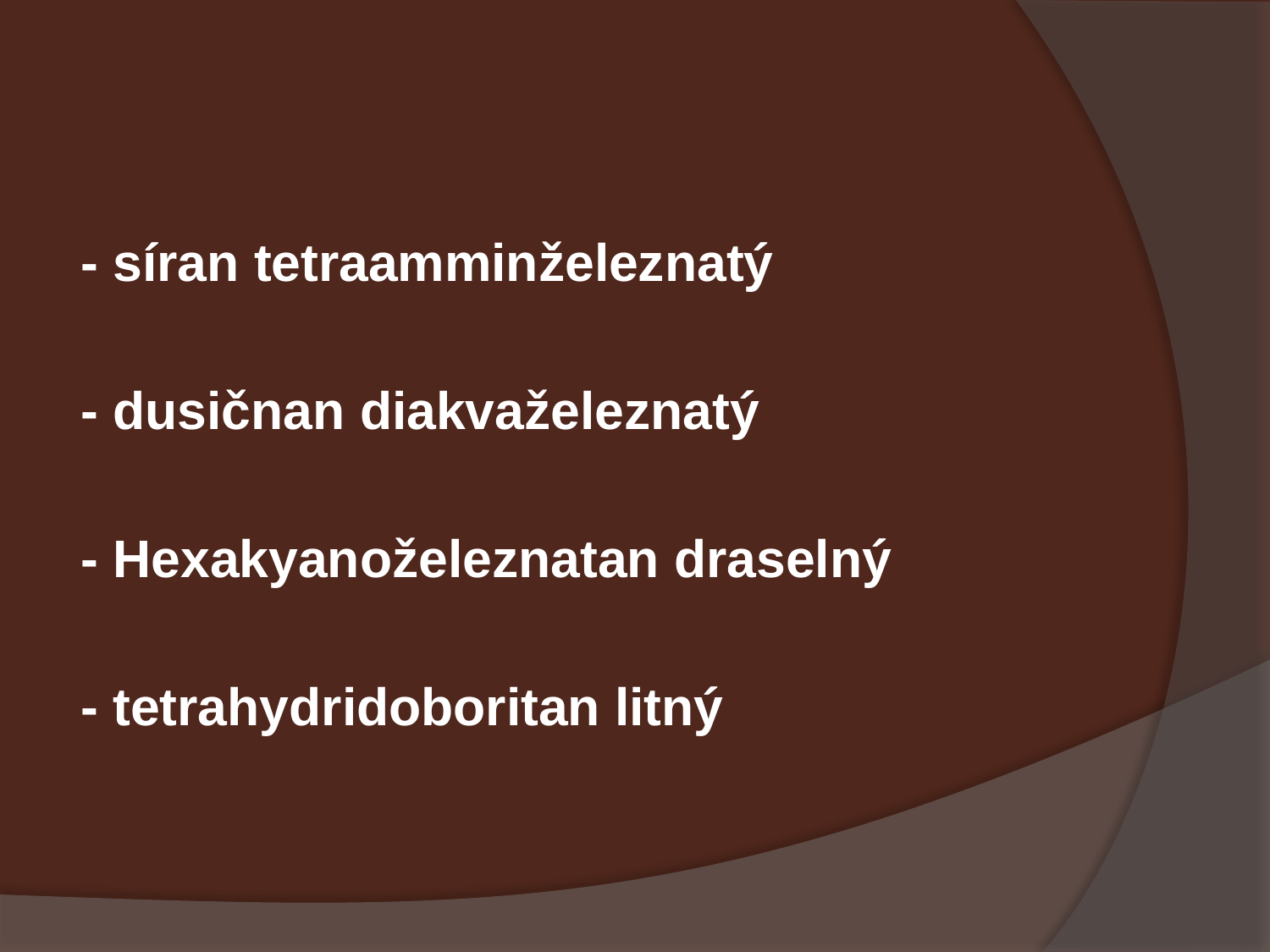

#
- síran tetraamminželeznatý

- dusičnan diakvaželeznatý

- Hexakyanoželeznatan draselný

- tetrahydridoboritan litný